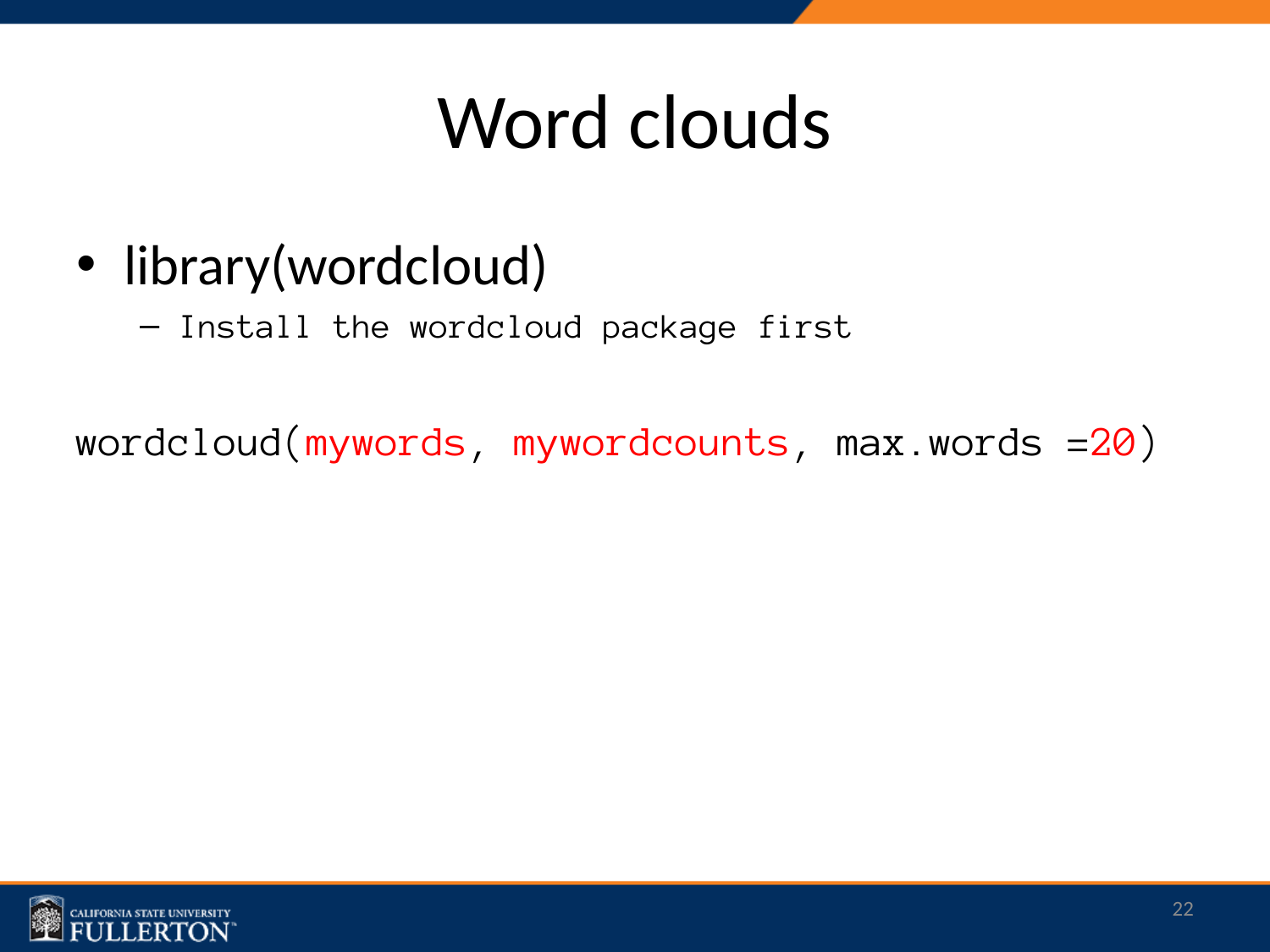

# Word clouds
library(wordcloud)
Install the wordcloud package first

wordcloud(mywords, mywordcounts, max.words =20)

22